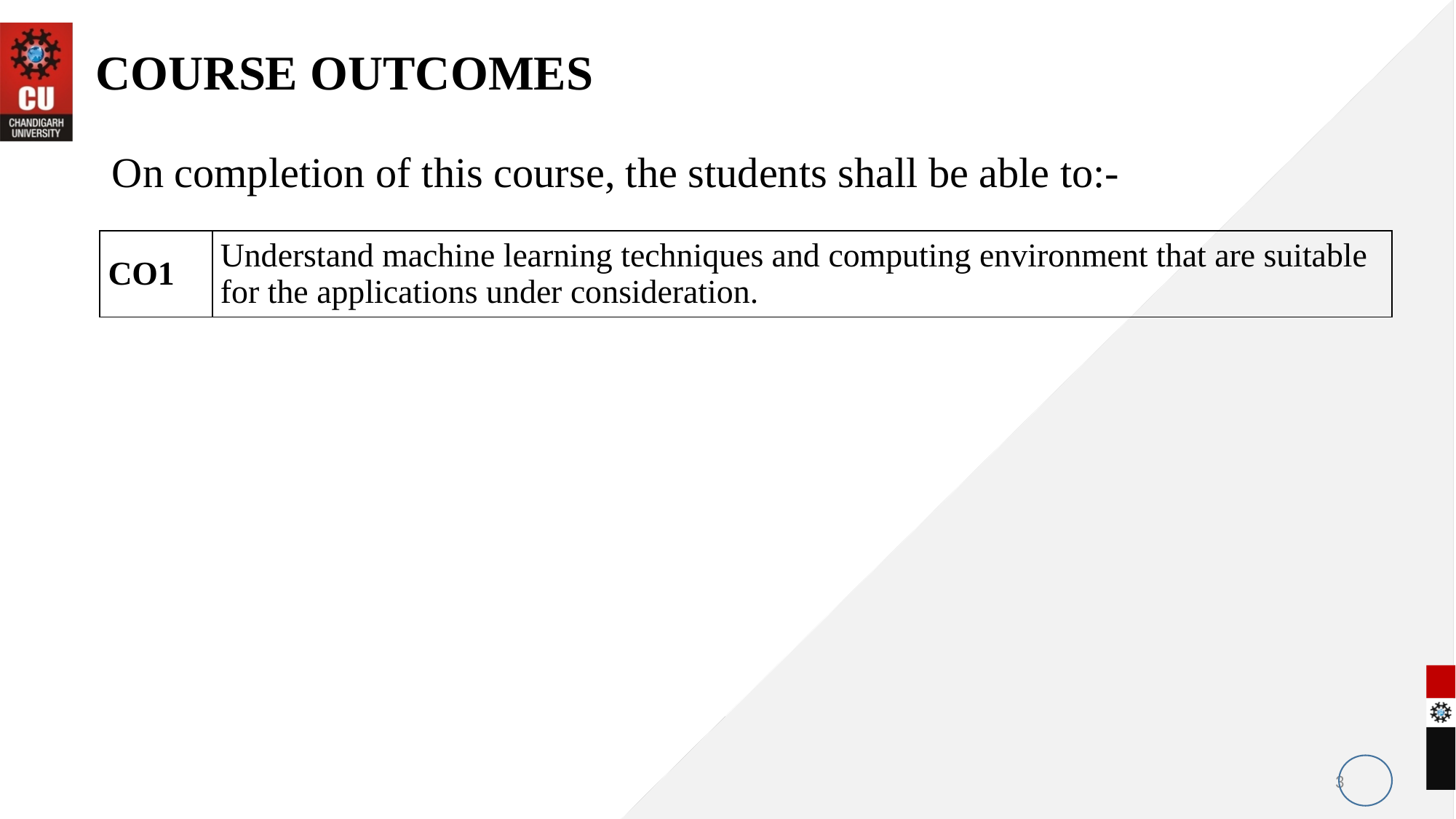

# COURSE OUTCOMES
On completion of this course, the students shall be able to:-
| CO1 | Understand machine learning techniques and computing environment that are suitable for the applications under consideration. |
| --- | --- |

3